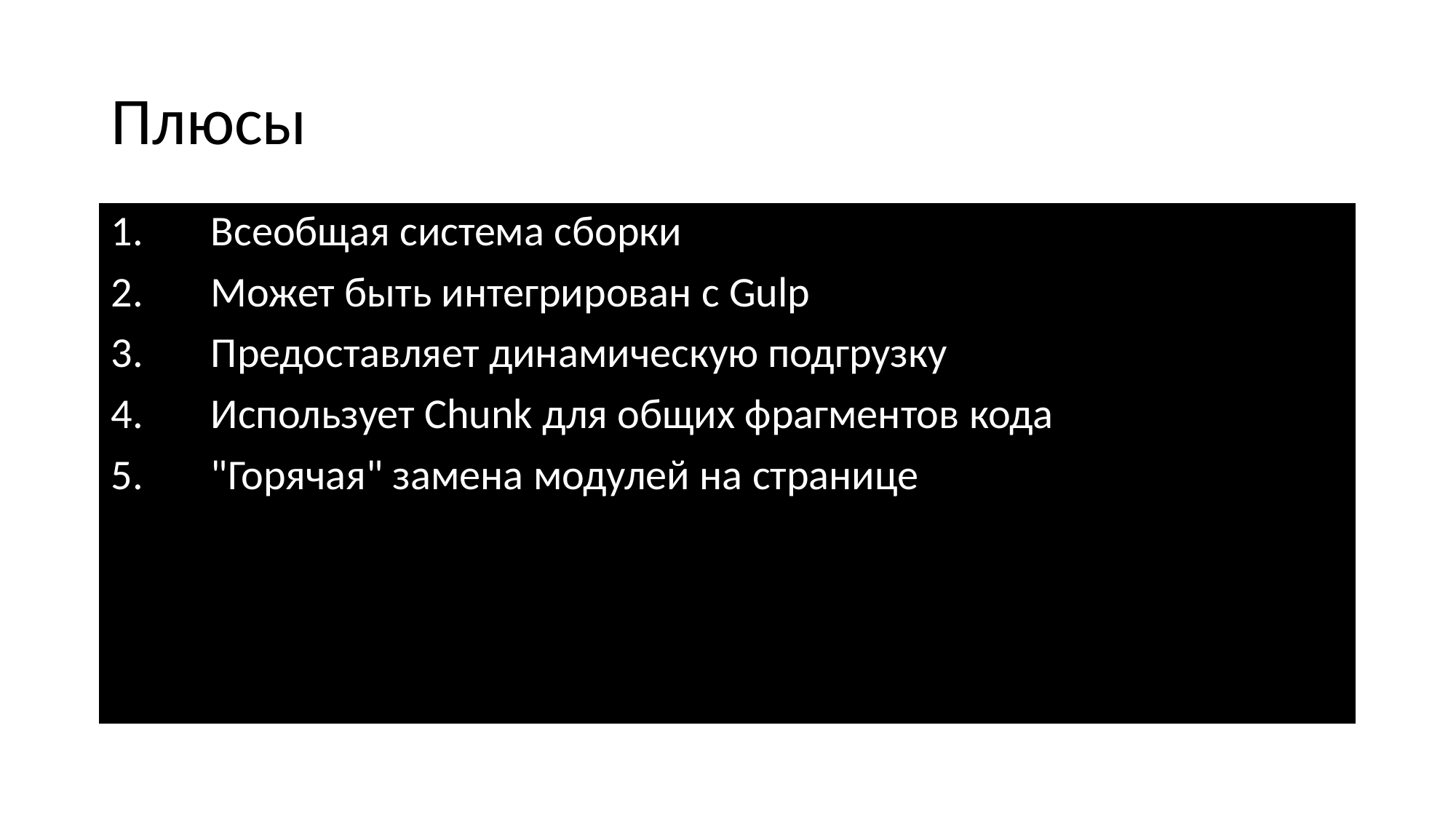

# Плюсы
    Всеобщая система сборки
    Может быть интегрирован с Gulp
    Предоставляет динамическую подгрузку
    Использует Chunk для общих фрагментов кода
    "Горячая" замена модулей на странице